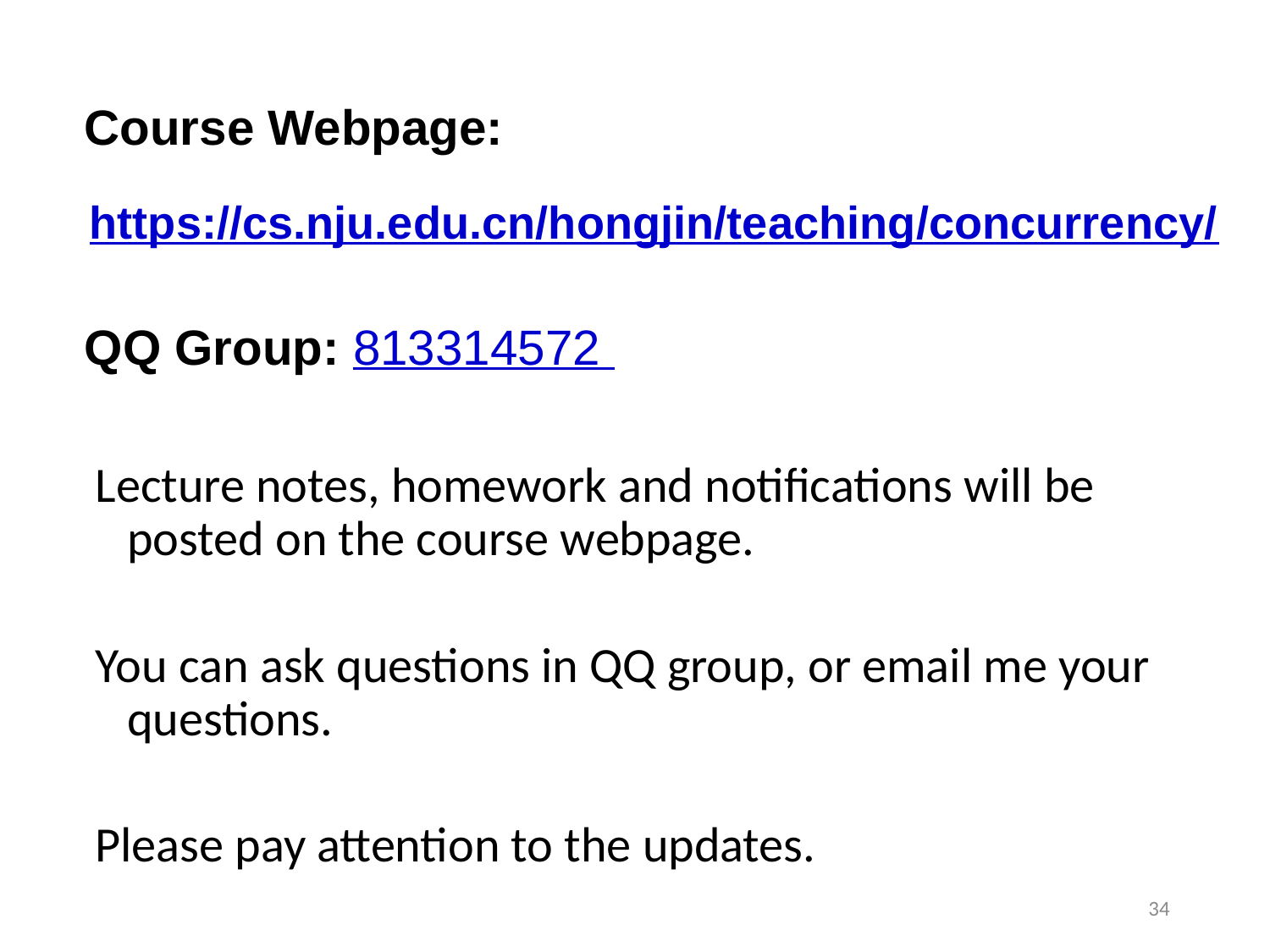

Course Webpage:
https://cs.nju.edu.cn/hongjin/teaching/concurrency/
QQ Group: 813314572
Lecture notes, homework and notifications will be posted on the course webpage.

You can ask questions in QQ group, or email me your questions.

Please pay attention to the updates.
34